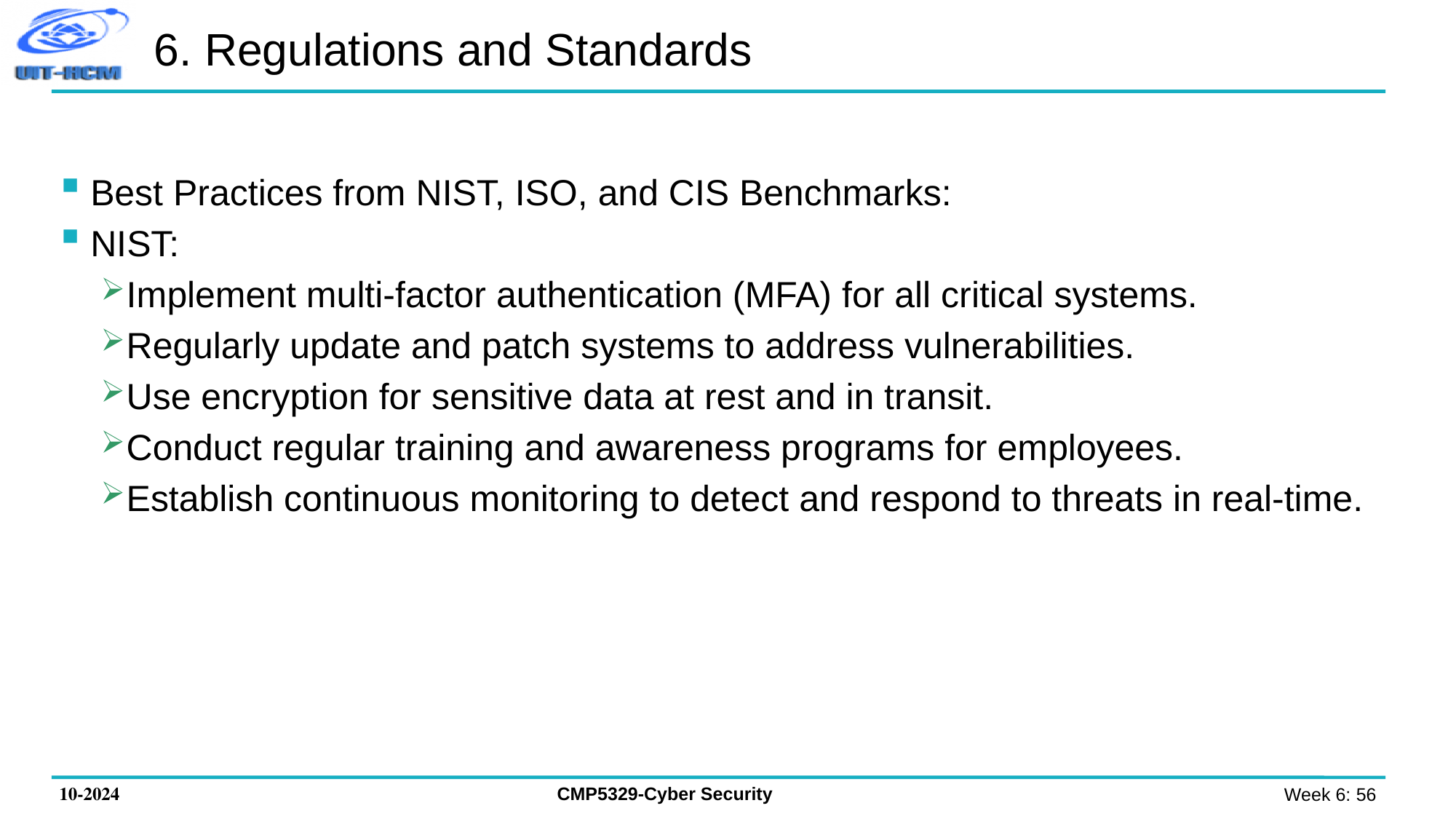

# 6. Regulations and Standards

Best Practices from NIST, ISO, and CIS Benchmarks:
NIST:
Implement multi-factor authentication (MFA) for all critical systems.
Regularly update and patch systems to address vulnerabilities.
Use encryption for sensitive data at rest and in transit.
Conduct regular training and awareness programs for employees.
Establish continuous monitoring to detect and respond to threats in real-time.